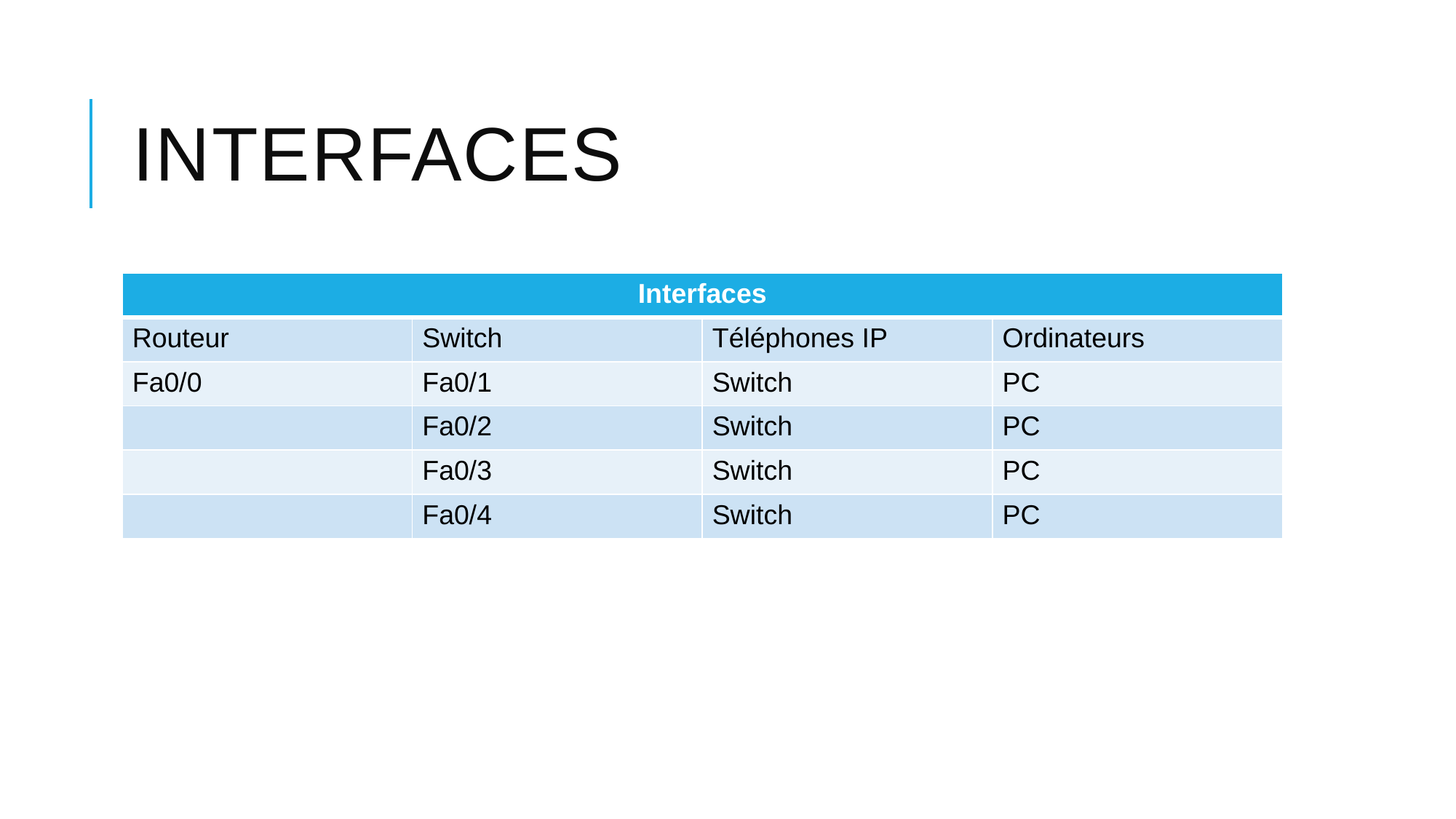

# Interfaces
| Interfaces |  |  |  |
| --- | --- | --- | --- |
| Routeur | Switch | Téléphones IP | Ordinateurs |
| Fa0/0 | Fa0/1 | Switch | PC |
|  | Fa0/2 | Switch | PC |
|  | Fa0/3 | Switch | PC |
|  | Fa0/4 | Switch | PC |